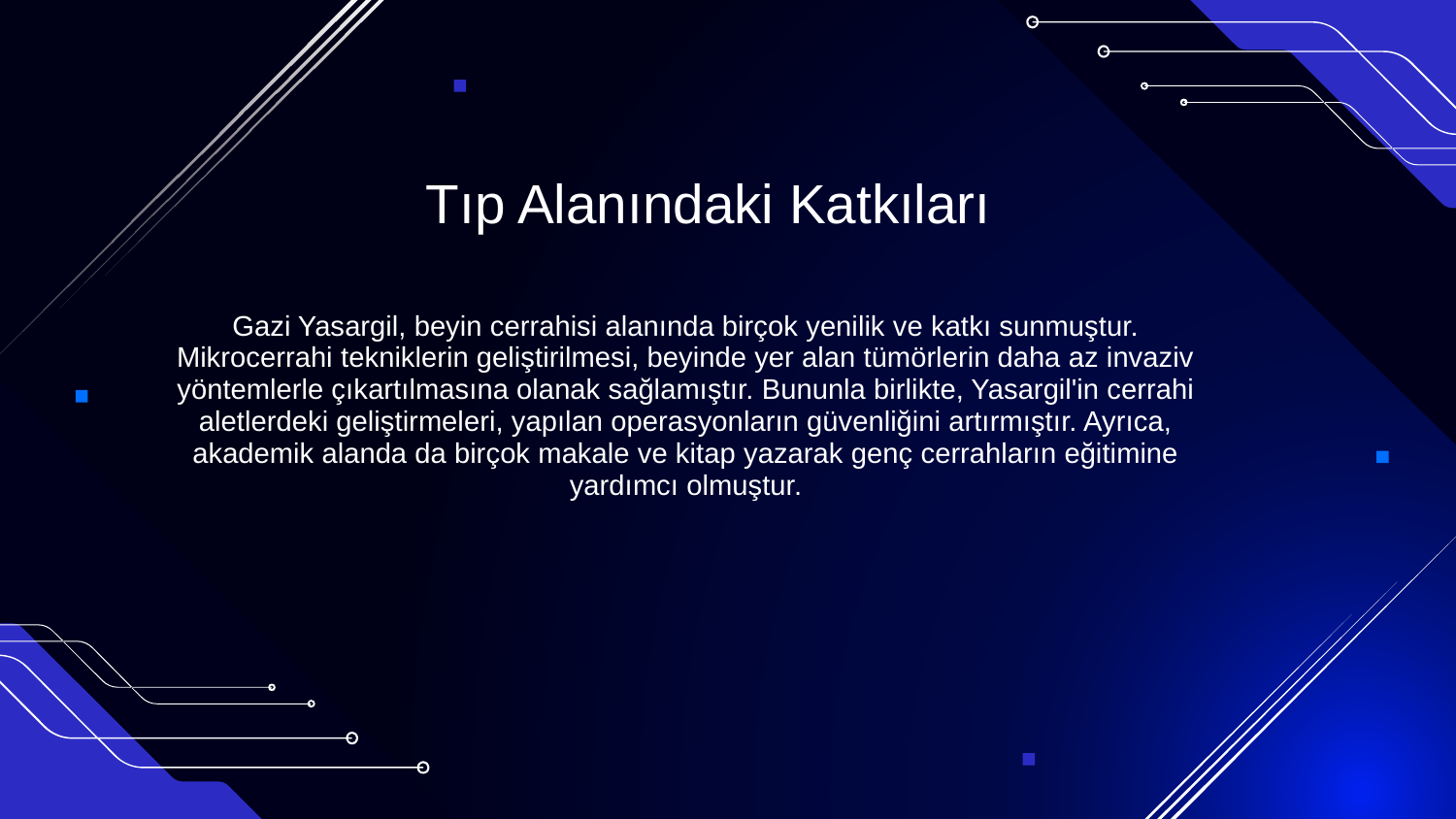

# Tıp Alanındaki Katkıları
Gazi Yasargil, beyin cerrahisi alanında birçok yenilik ve katkı sunmuştur. Mikrocerrahi tekniklerin geliştirilmesi, beyinde yer alan tümörlerin daha az invaziv yöntemlerle çıkartılmasına olanak sağlamıştır. Bununla birlikte, Yasargil'in cerrahi aletlerdeki geliştirmeleri, yapılan operasyonların güvenliğini artırmıştır. Ayrıca, akademik alanda da birçok makale ve kitap yazarak genç cerrahların eğitimine yardımcı olmuştur.